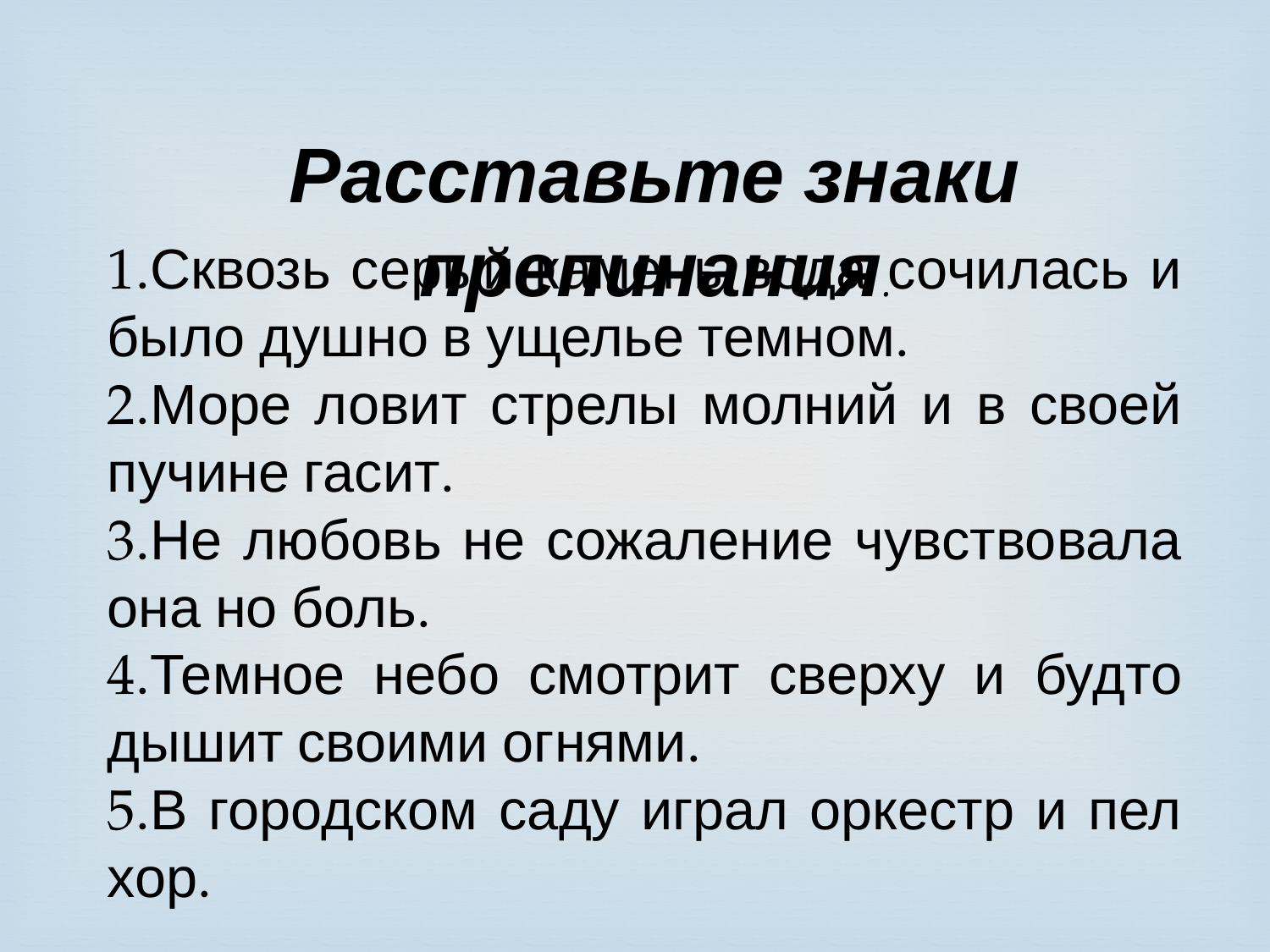

Расставьте знаки препинания.
1.Сквозь серый камень вода сочилась и было душно в ущелье темном.
2.Море ловит стрелы молний и в своей пучине гасит.
3.Не любовь не сожаление чувствовала она но боль.
4.Темное небо смотрит сверху и будто дышит своими огнями.
5.В городском саду играл оркестр и пел хор.